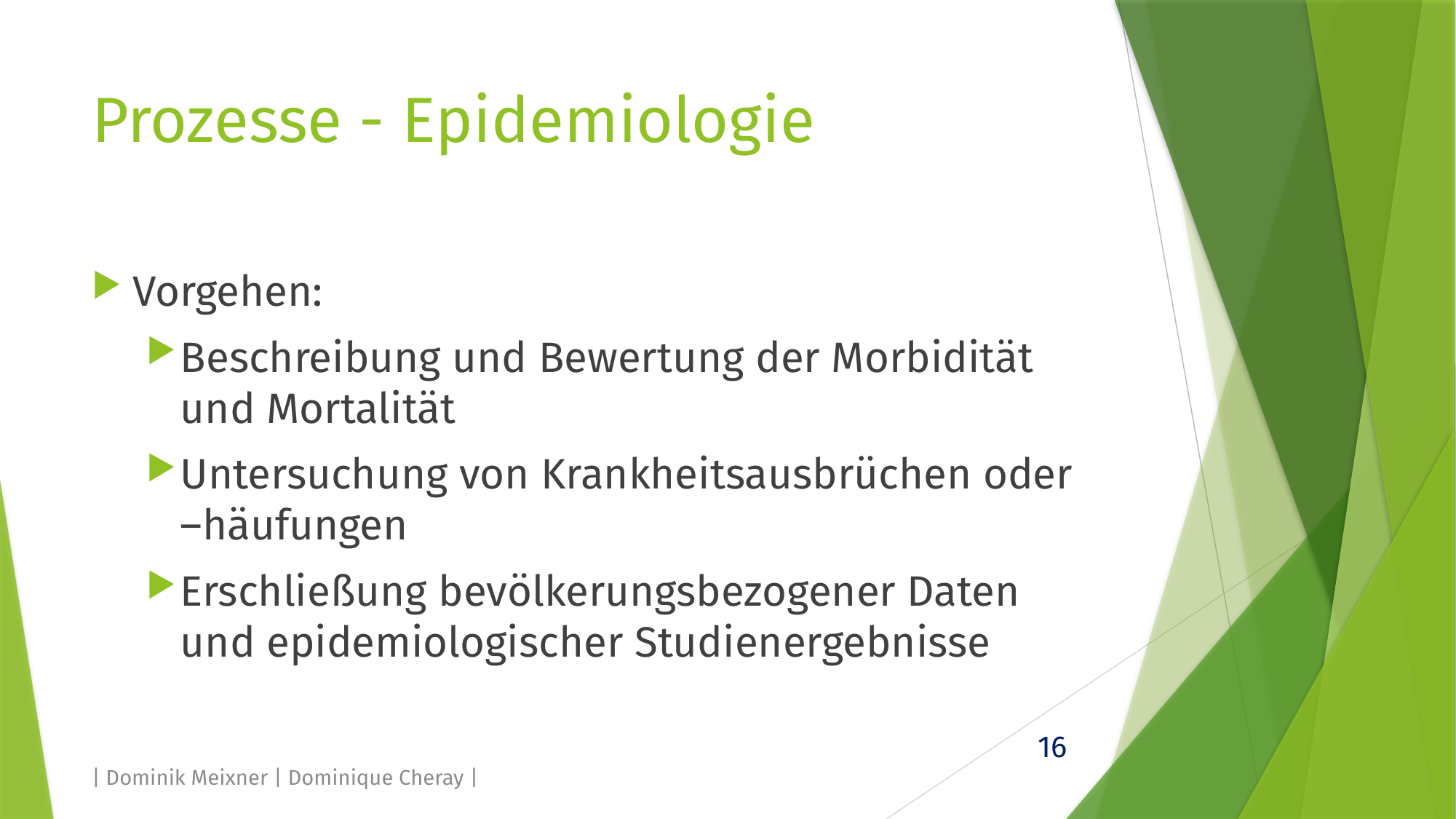

# Prozesse - Epidemiologie
Vorgehen:
Beschreibung und Bewertung der Morbidität und Mortalität
Untersuchung von Krankheitsausbrüchen oder –häufungen
Erschließung bevölkerungsbezogener Daten und epidemiologischer Studienergebnisse

| Dominik Meixner | Dominique Cheray |